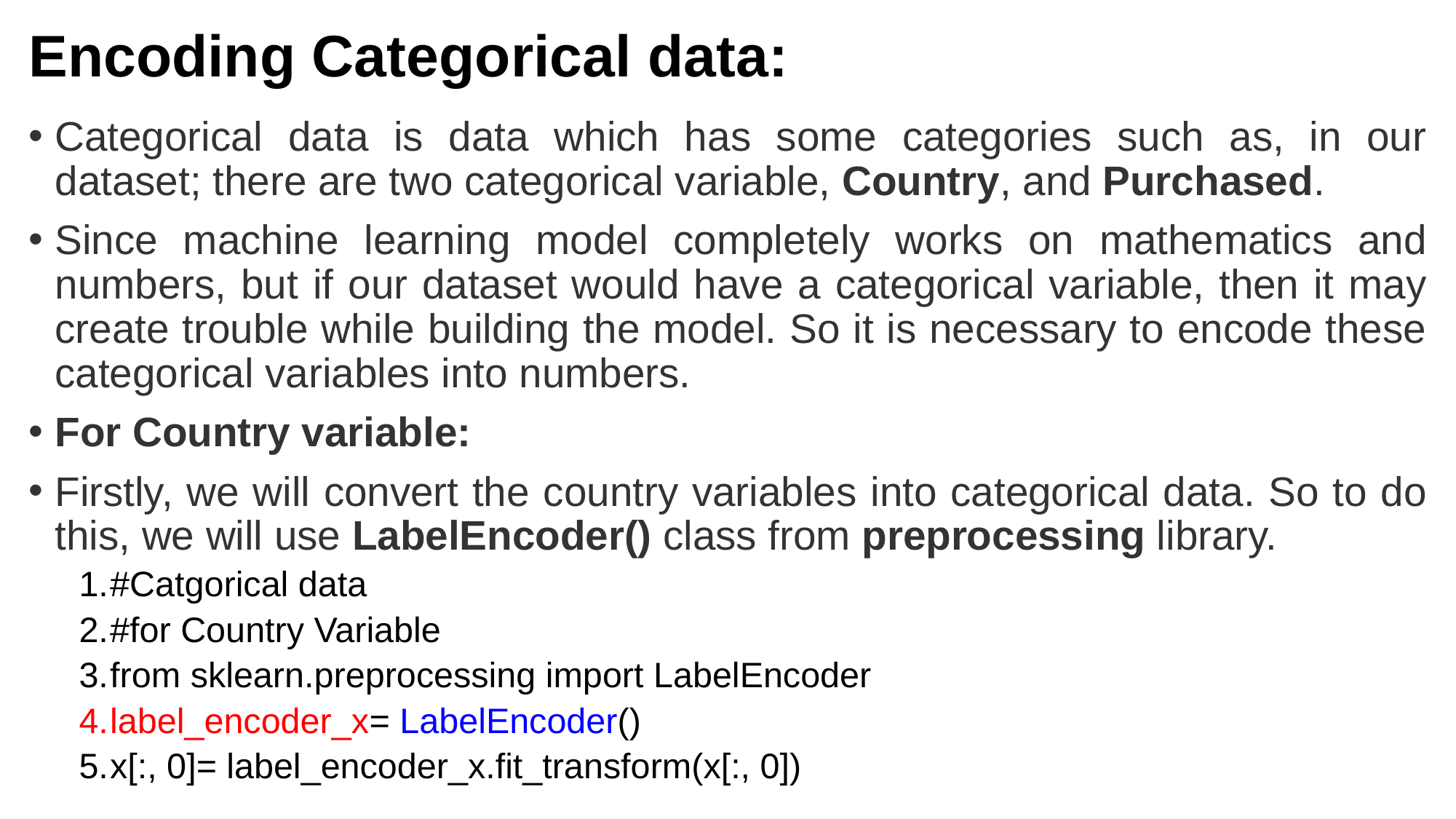

# Encoding Categorical data:
Categorical data is data which has some categories such as, in our dataset; there are two categorical variable, Country, and Purchased.
Since machine learning model completely works on mathematics and numbers, but if our dataset would have a categorical variable, then it may create trouble while building the model. So it is necessary to encode these categorical variables into numbers.
For Country variable:
Firstly, we will convert the country variables into categorical data. So to do this, we will use LabelEncoder() class from preprocessing library.
#Catgorical data
#for Country Variable
from sklearn.preprocessing import LabelEncoder
label_encoder_x= LabelEncoder()
x[:, 0]= label_encoder_x.fit_transform(x[:, 0])